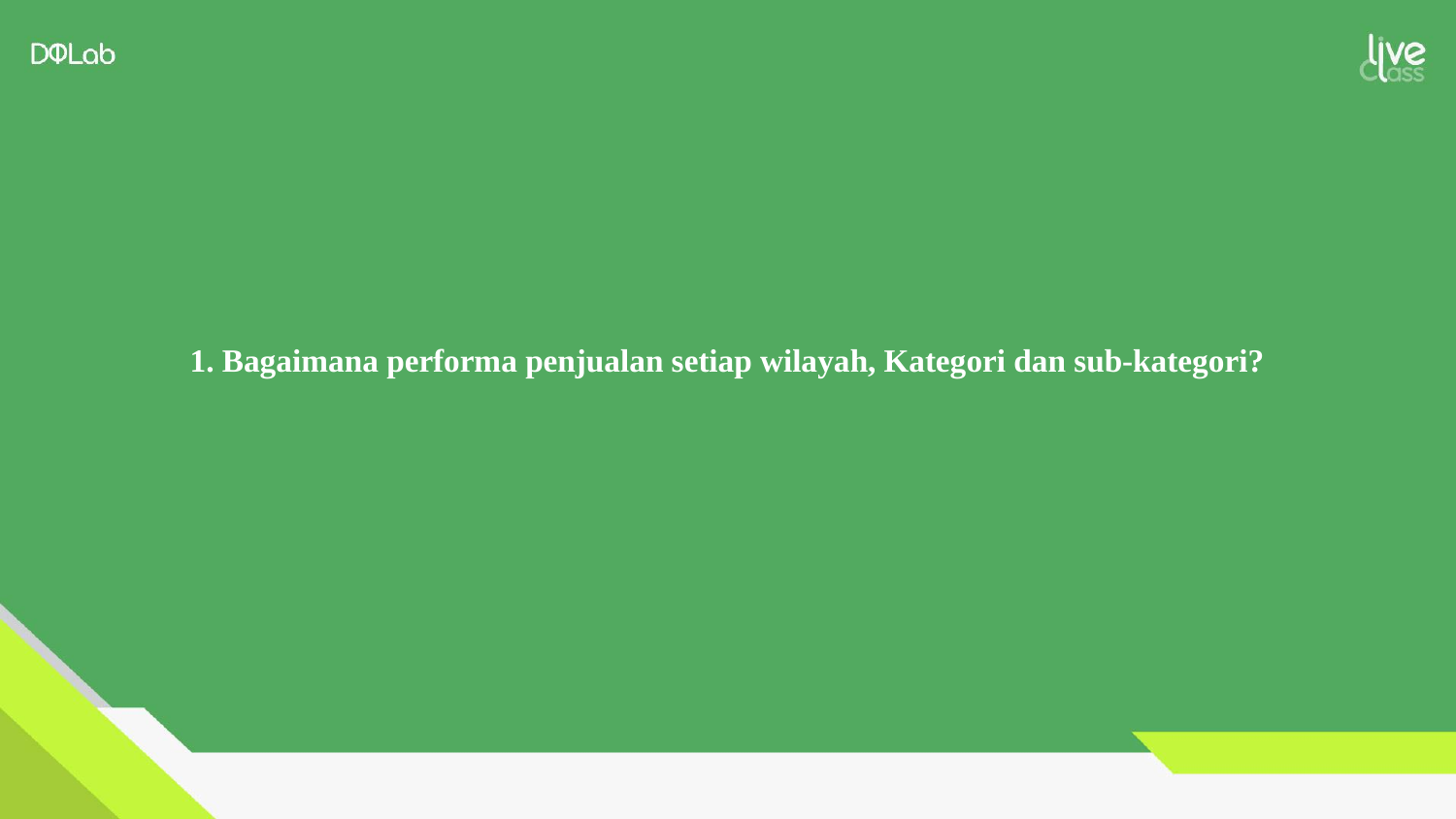

# 1. Bagaimana performa penjualan setiap wilayah, Kategori dan sub-kategori?